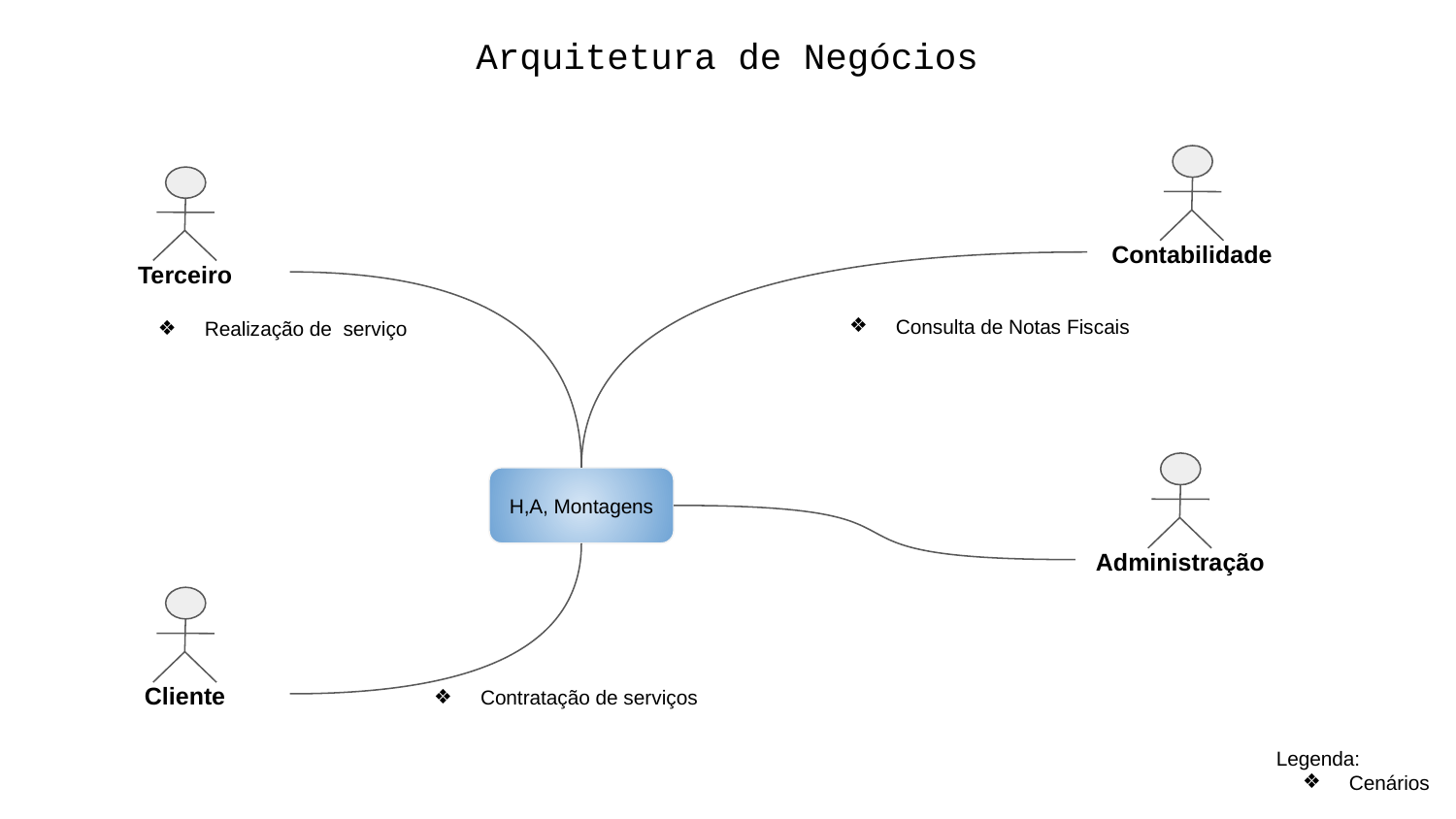

Arquitetura de Negócios

Contabilidade

Terceiro

Consulta de Notas Fiscais
Realização de  serviço

Administração
H,A, Montagens

Cliente
Contratação de serviços

Legenda:
Cenários